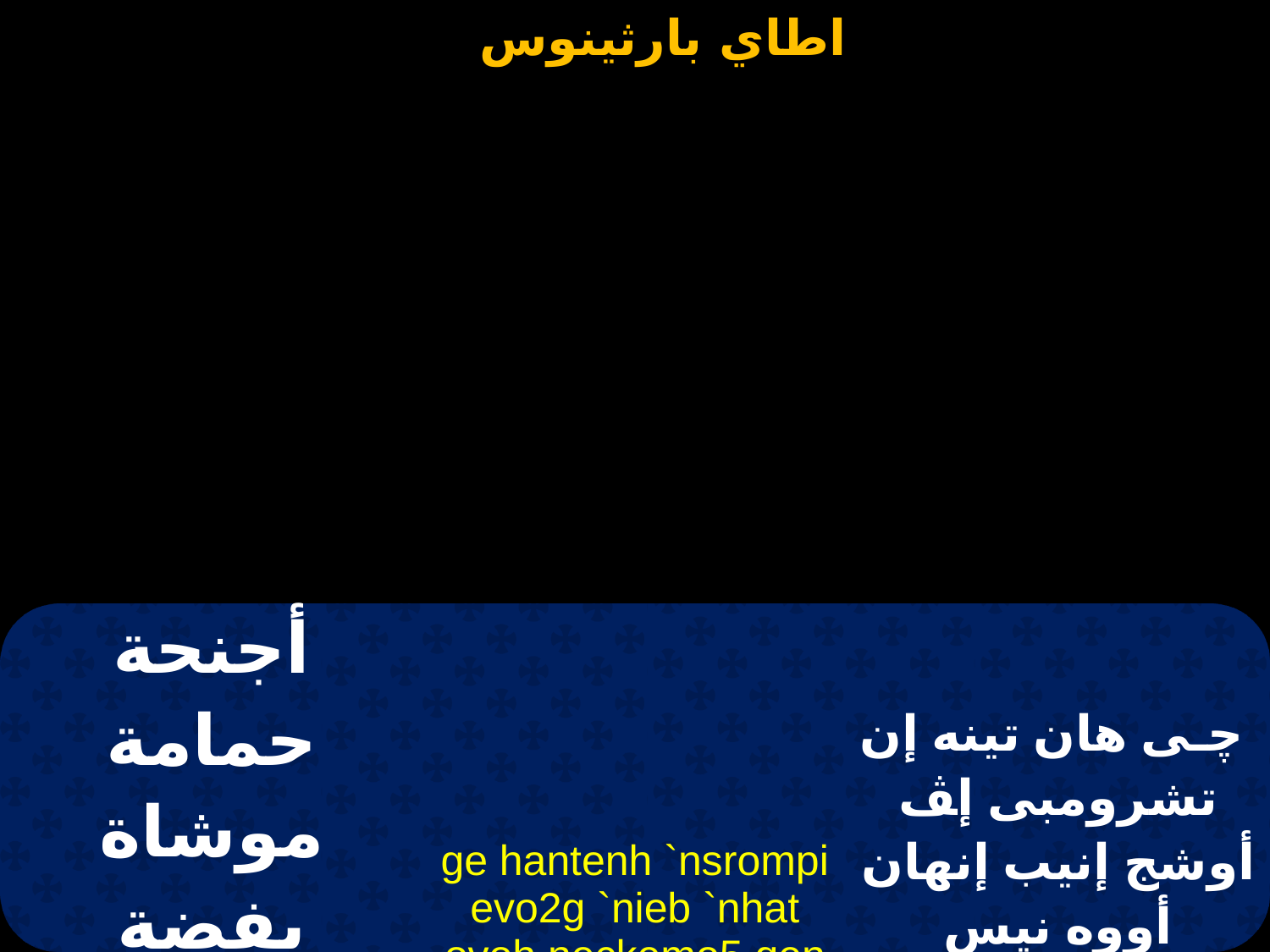

| أجنحة حمامة موشاة بفضة ومنكباها بصفرة الذهب | ge hantenh `nsrompi evo2g `nieb `nhat ovoh neckemo5 qen ovotovet `nte ovnovb | ﭼـى هان تينه إن تشرومبى إﭫ أوشج إنيب إنهان أووه نيس كيموتى خين أووأوتووإت إنتى أوونوب |
| --- | --- | --- |